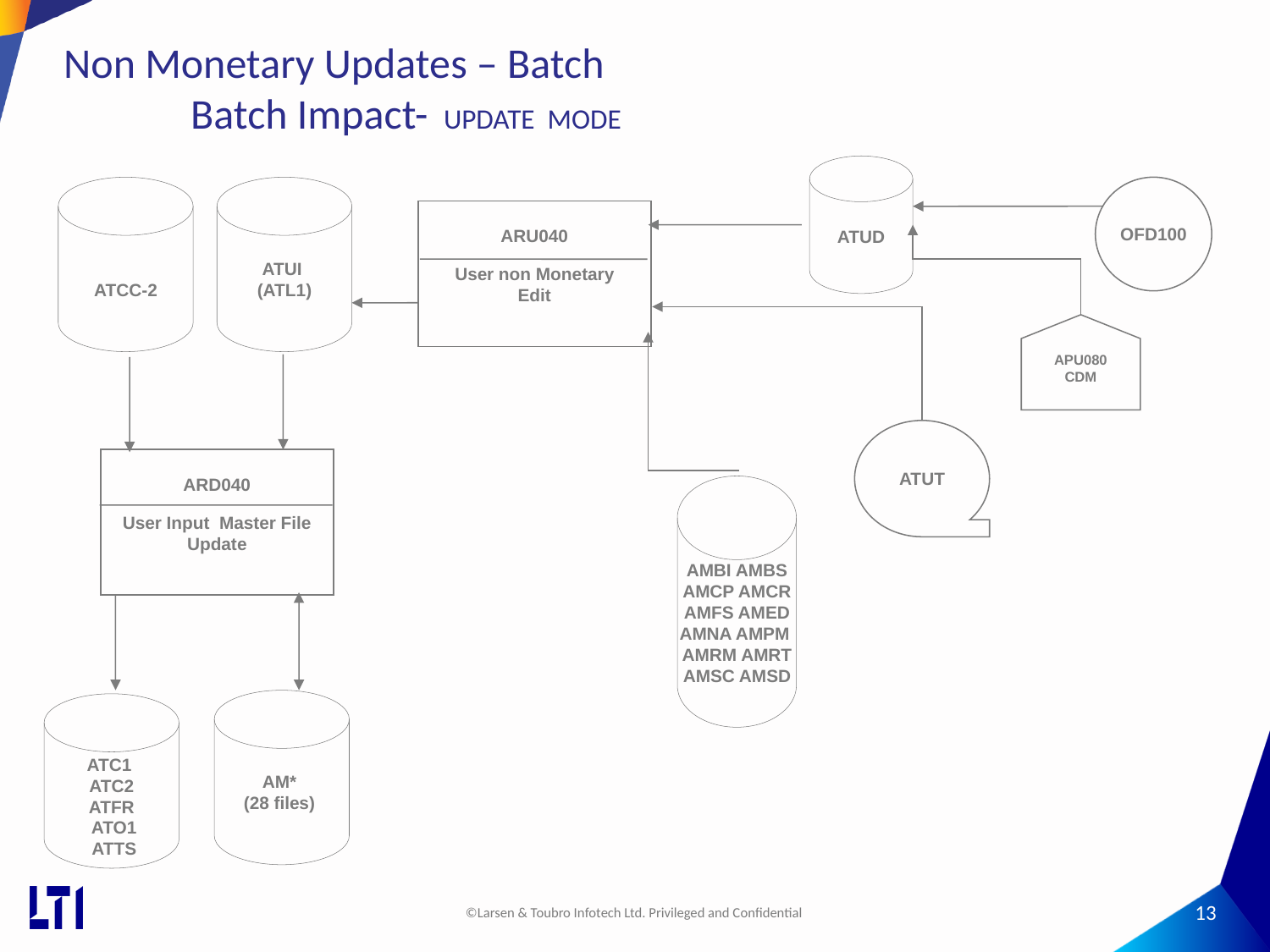

# Non Monetary Updates – Batch Batch Impact-  UPDATE  MODE
ATUD

ATCC-2

ATUI
(ATL1)

OFD100

ARU040

User non Monetary
Edit

APU080
CDM

ATUT

ARD040

User Input  Master File
Update

AMBI AMBS
AMCP AMCR
AMFS AMED
AMNA AMPM
AMRM AMRT
AMSC AMSD

AM*
(28 files)

ATC1
ATC2
ATFR
 ATO1
 ATTS